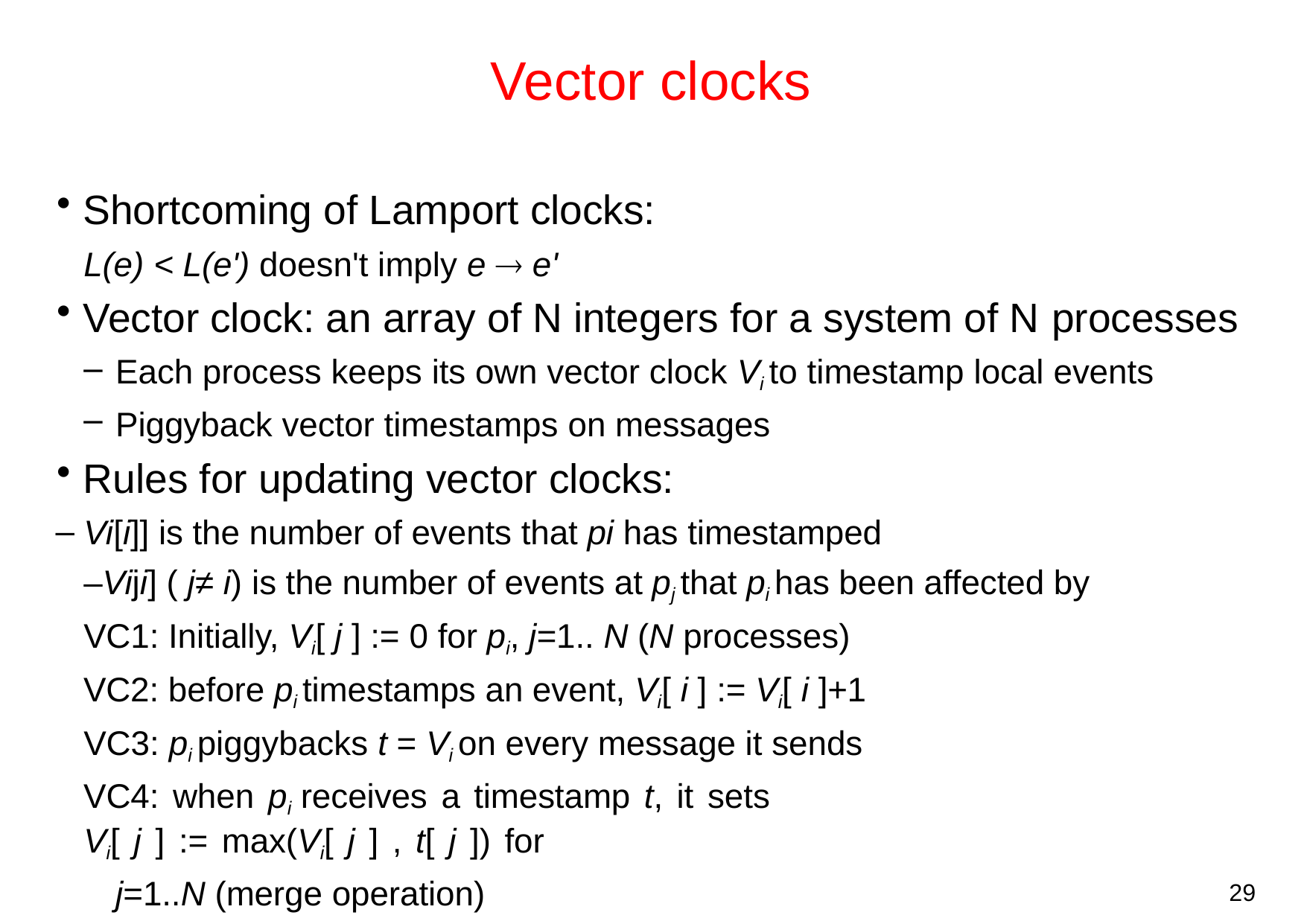

# Vector clocks
Shortcoming of Lamport clocks:
L(e) < L(e') doesn't imply e → e'
Vector clock: an array of N integers for a system of N processes
Each process keeps its own vector clock Vi to timestamp local events
Piggyback vector timestamps on messages
Rules for updating vector clocks:
Vi[i]] is the number of events that pi has timestamped
Viji] ( j≠ i) is the number of events at pj that pi has been affected by  VC1: Initially, Vi[ j ] := 0 for pi, j=1.. N (N processes)
VC2: before pi timestamps an event, Vi[ i ] := Vi[ i ]+1  VC3: pi piggybacks t = Vi on every message it sends
VC4: when pi receives a timestamp t, it sets Vi[ j ] := max(Vi[ j ] , t[ j ]) for
j=1..N (merge operation)
29